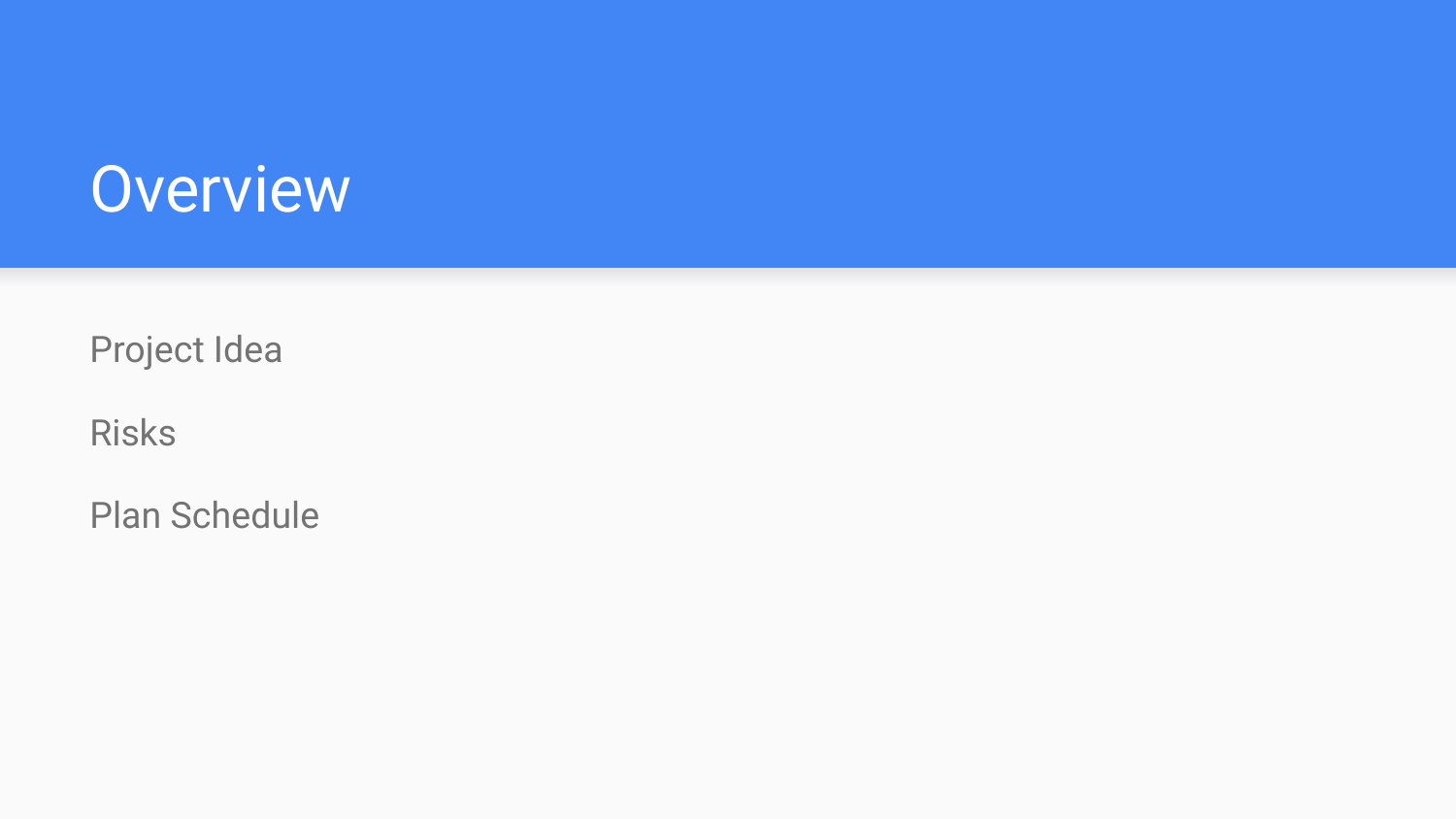

# Overview
Project Idea
Risks
Plan Schedule